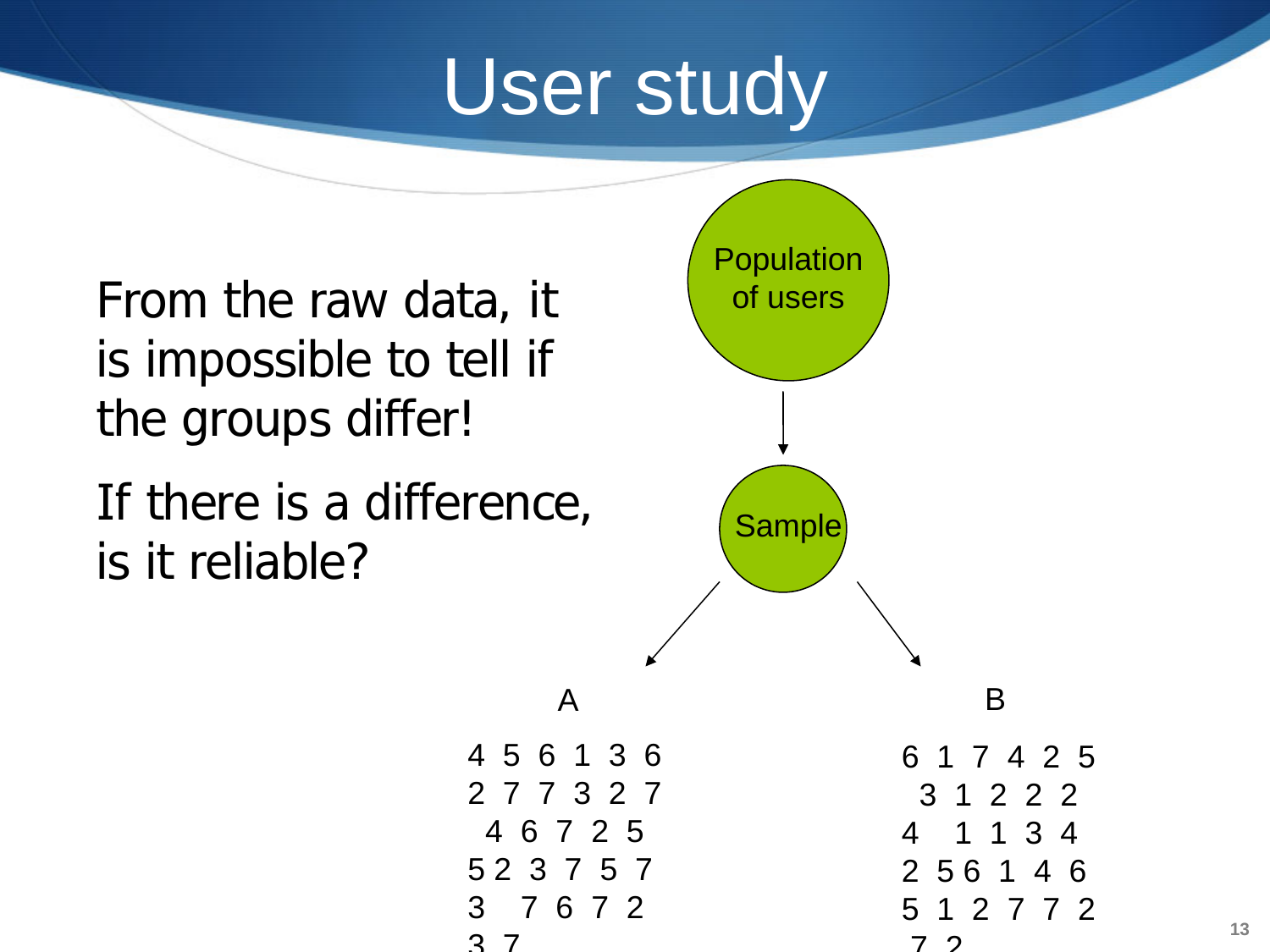

User study

Population of users
From the raw data, it is impossible to tell if the groups differ!
If there is a difference, is it reliable?

Sample

B
A
4  5  6  1  3  6 2  7  7  3  2  7   4  6  7  2  5  5 2  3  7  5  7  3    7  6  7  2  3  7
6  1  7  4  2  5   3  1  2  2  2  4    1  1  3  4  2  5 6  1  4  6  5  1  2  7  7  2  7  2
13